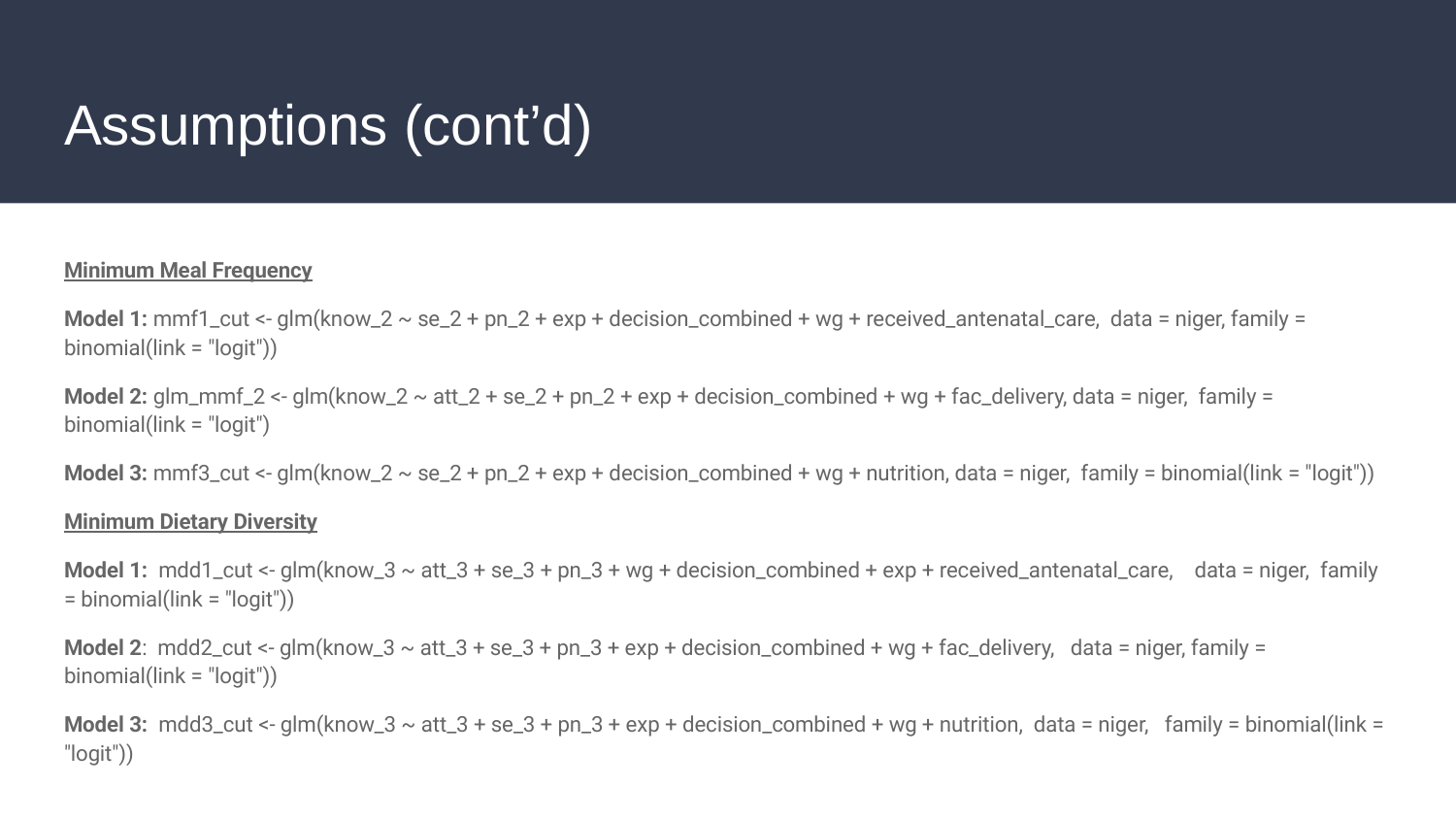

# Assumptions (cont’d)
Minimum Meal Frequency
Model 1: mmf1_cut <- glm(know_2 ~ se_2 + pn_2 + exp + decision_combined + wg + received_antenatal_care,  data = niger, family = binomial(link = "logit"))
Model 2: glm_mmf_2 <- glm(know_2 ~ att_2 + se_2 + pn_2 + exp + decision_combined + wg + fac_delivery, data = niger,  family = binomial(link = "logit")
Model 3: mmf3_cut <- glm(know_2 ~ se_2 + pn_2 + exp + decision_combined + wg + nutrition, data = niger,  family = binomial(link = "logit"))
Minimum Dietary Diversity
Model 1:  mdd1_cut <- glm(know_3 ~ att_3 + se_3 + pn_3 + wg + decision_combined + exp + received_antenatal_care,    data = niger,  family = binomial(link = "logit"))
Model 2:  mdd2_cut <- glm(know_3 ~ att_3 + se_3 + pn_3 + exp + decision_combined + wg + fac_delivery,   data = niger, family = binomial(link = "logit"))
Model 3:  mdd3_cut <- glm(know_3 ~ att_3 + se_3 + pn_3 + exp + decision_combined + wg + nutrition,  data = niger,   family = binomial(link = "logit"))